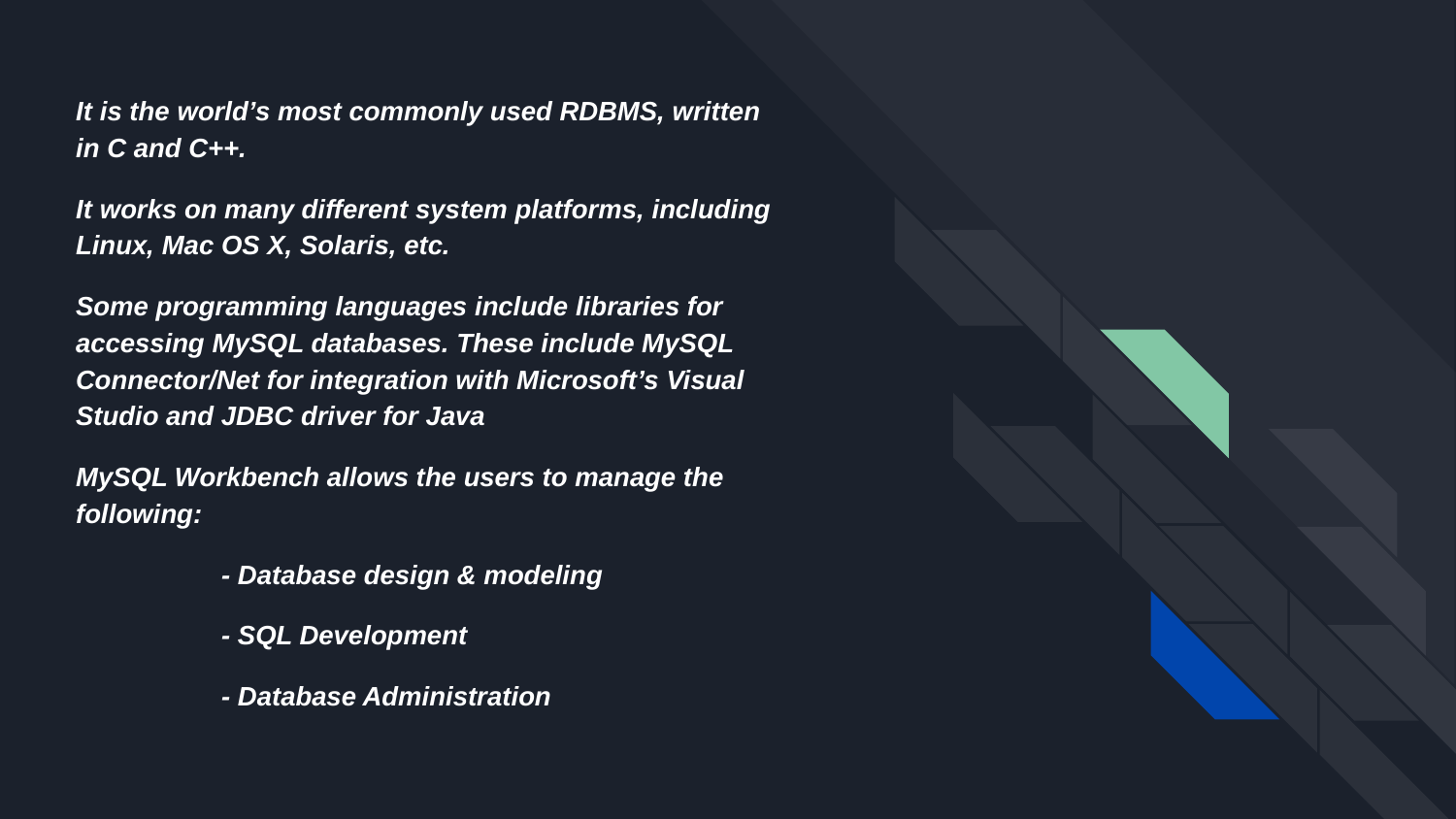

# It is the world’s most commonly used RDBMS, written in C and C++.
It works on many different system platforms, including Linux, Mac OS X, Solaris, etc.
Some programming languages include libraries for accessing MySQL databases. These include MySQL Connector/Net for integration with Microsoft’s Visual Studio and JDBC driver for Java
MySQL Workbench allows the users to manage the following:
      	- Database design & modeling
      	- SQL Development
      	- Database Administration